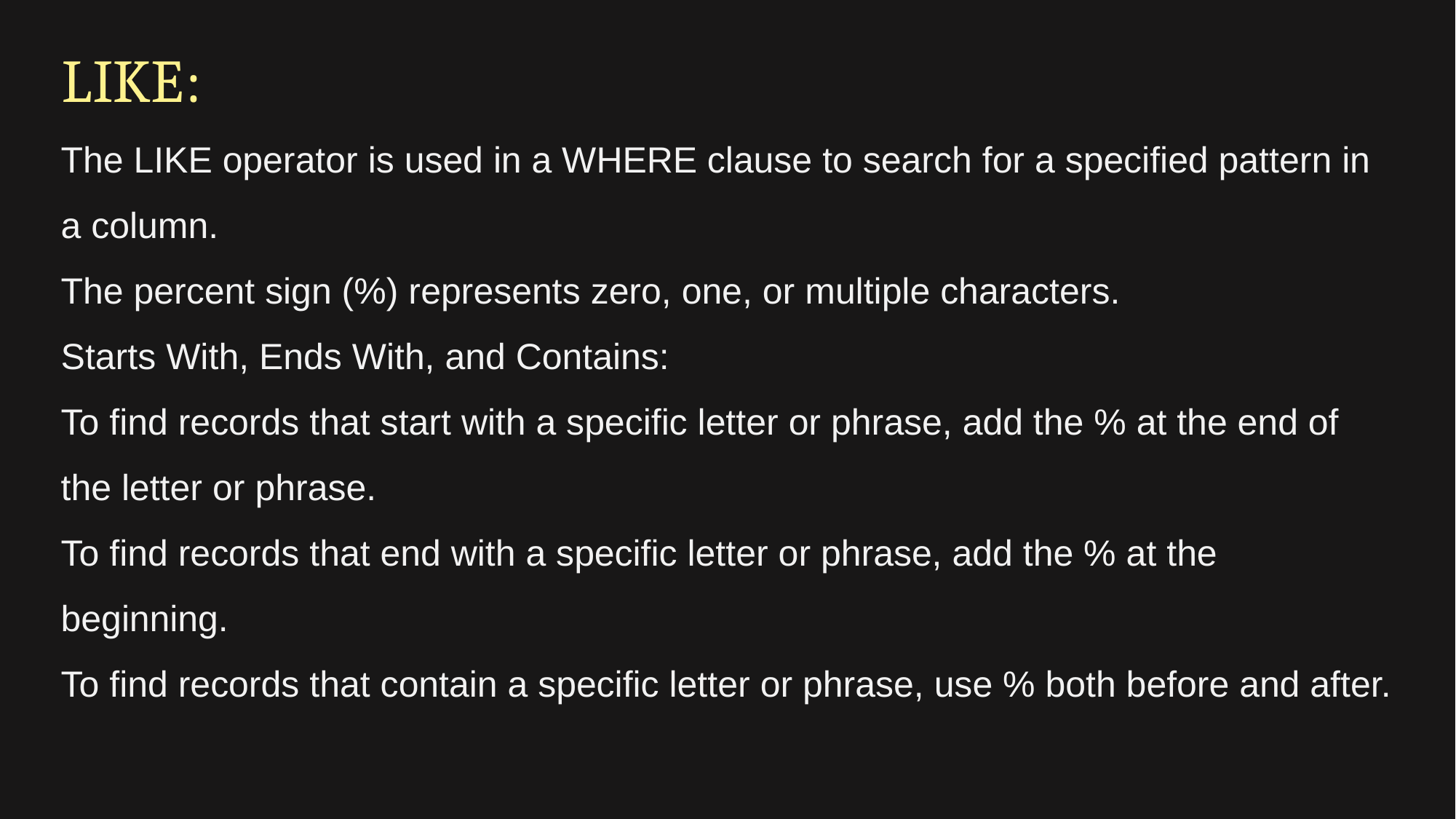

LIKE:
The LIKE operator is used in a WHERE clause to search for a specified pattern in a column.
The percent sign (%) represents zero, one, or multiple characters.
Starts With, Ends With, and Contains:
To find records that start with a specific letter or phrase, add the % at the end of the letter or phrase.
To find records that end with a specific letter or phrase, add the % at the beginning.
To find records that contain a specific letter or phrase, use % both before and after.